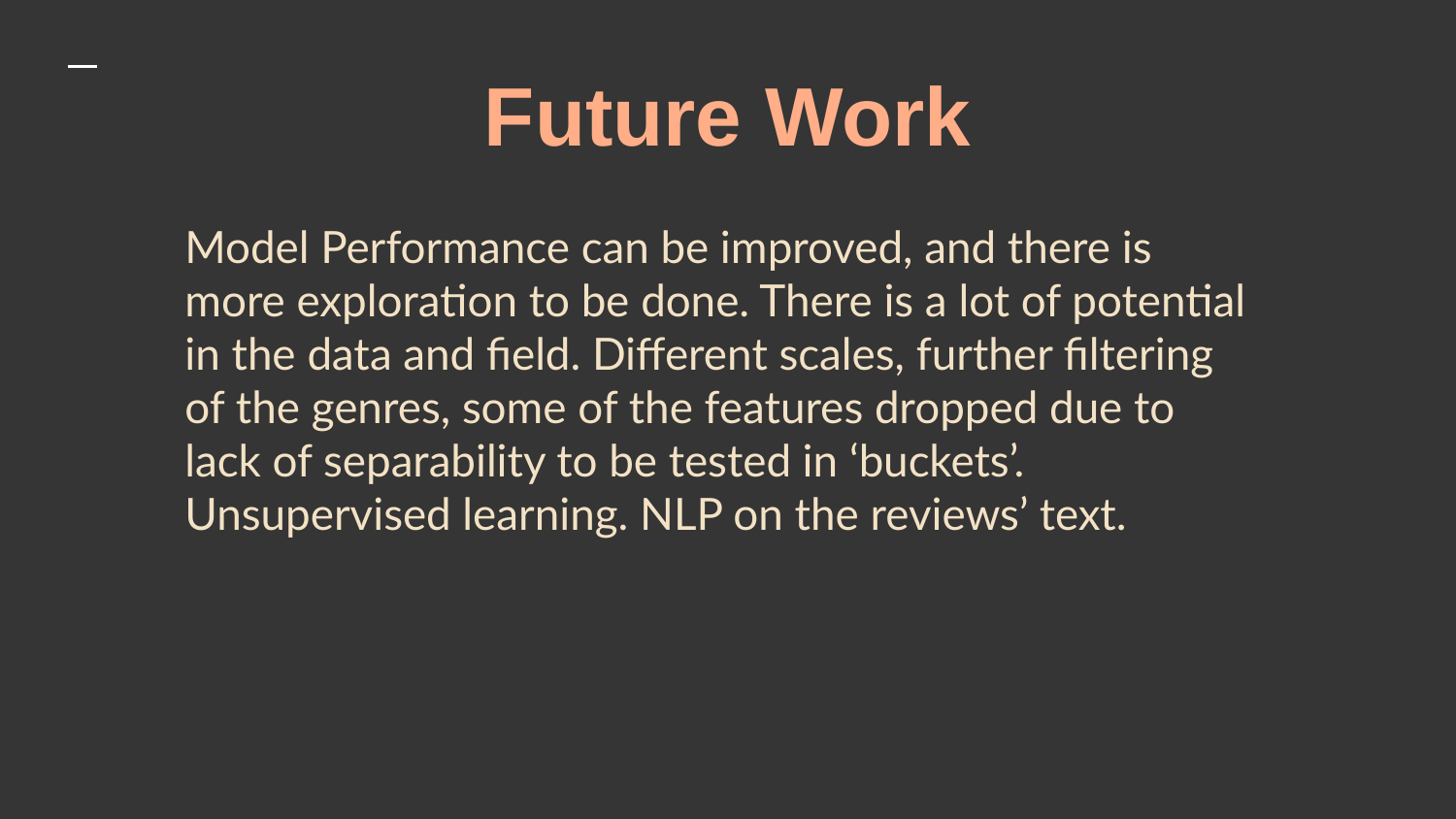

# Future Work
Model Performance can be improved, and there is more exploration to be done. There is a lot of potential in the data and field. Different scales, further filtering of the genres, some of the features dropped due to lack of separability to be tested in ‘buckets’. Unsupervised learning. NLP on the reviews’ text.